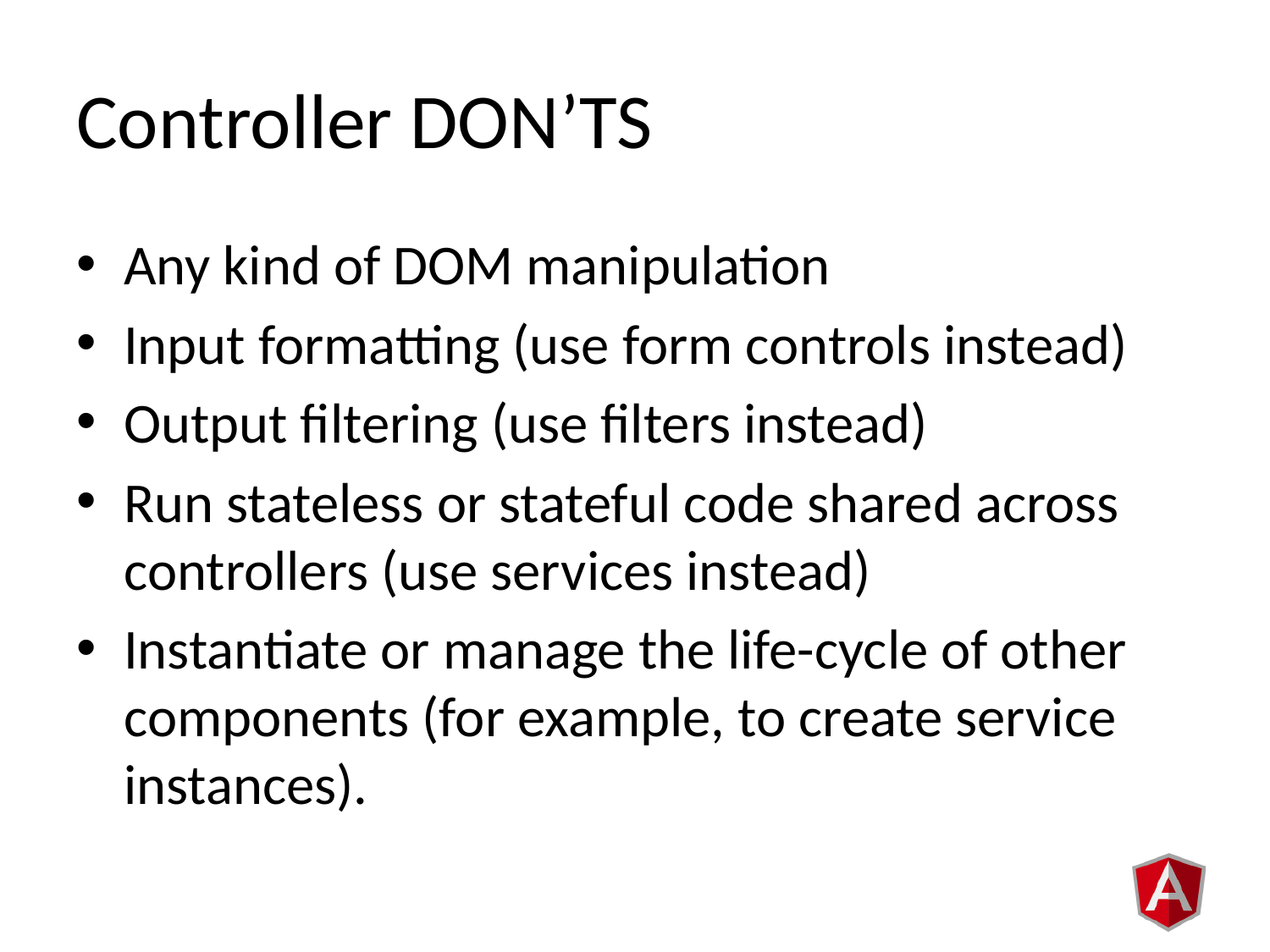

# Controller DON’TS
Any kind of DOM manipulation
Input formatting (use form controls instead)
Output filtering (use filters instead)
Run stateless or stateful code shared across controllers (use services instead)
Instantiate or manage the life-cycle of other components (for example, to create service instances).